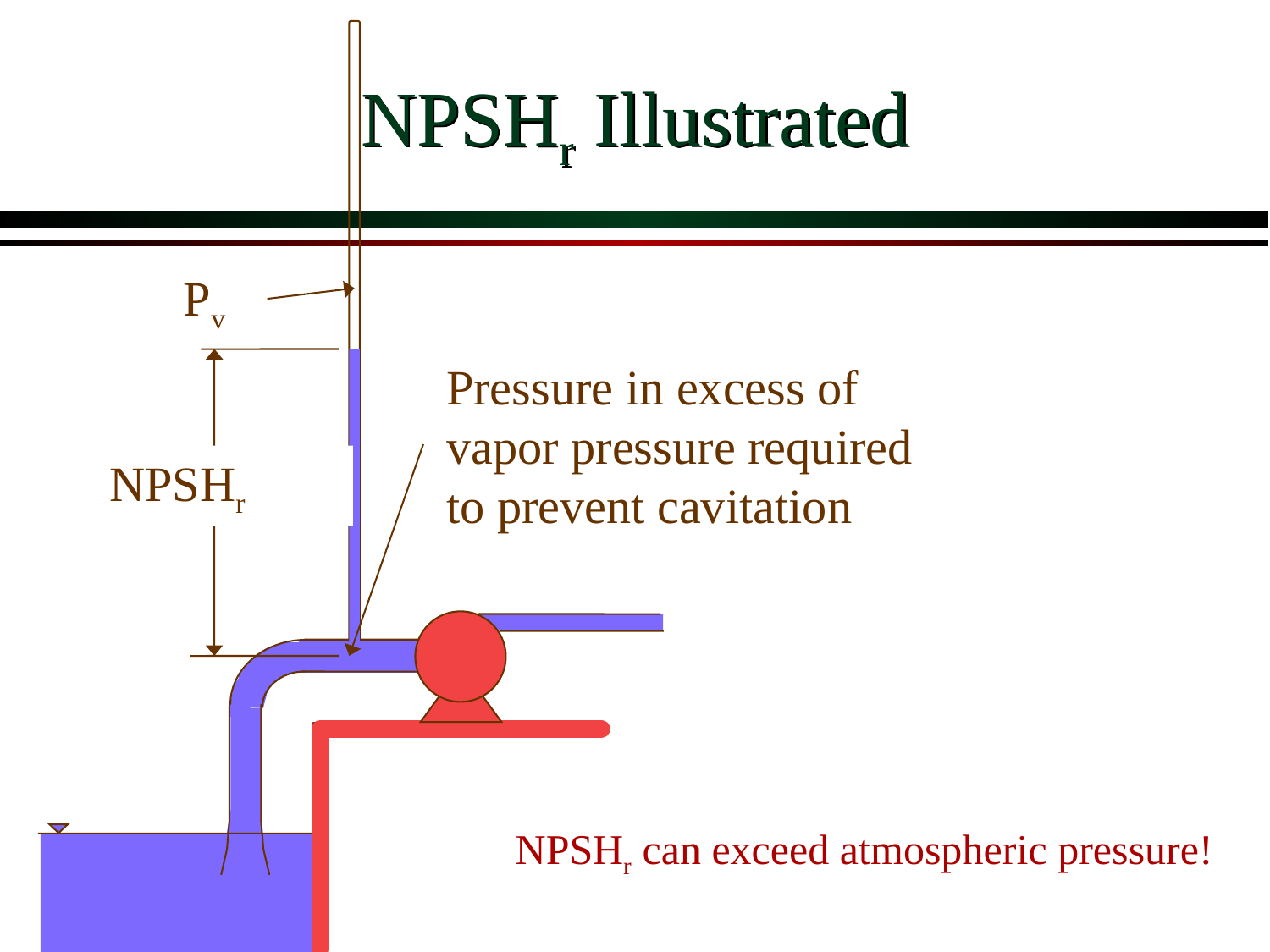

# NPSHr Illustrated
Pv

Pressure in excess of vapor pressure required to prevent cavitation

NPSHr

NPSHr can exceed atmospheric pressure!